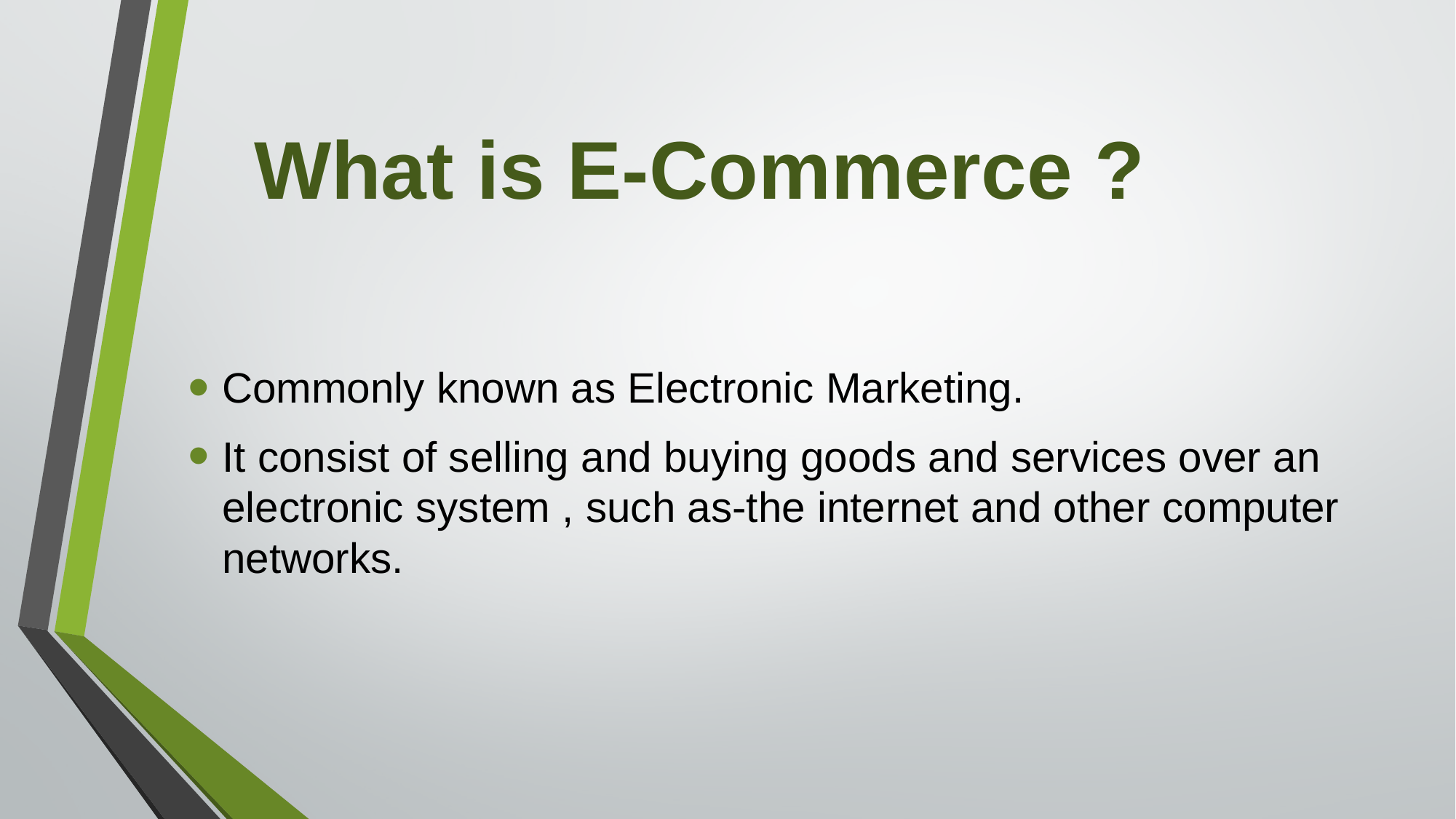

What is E-Commerce ?
Commonly known as Electronic Marketing.
It consist of selling and buying goods and services over an electronic system , such as-the internet and other computer networks.